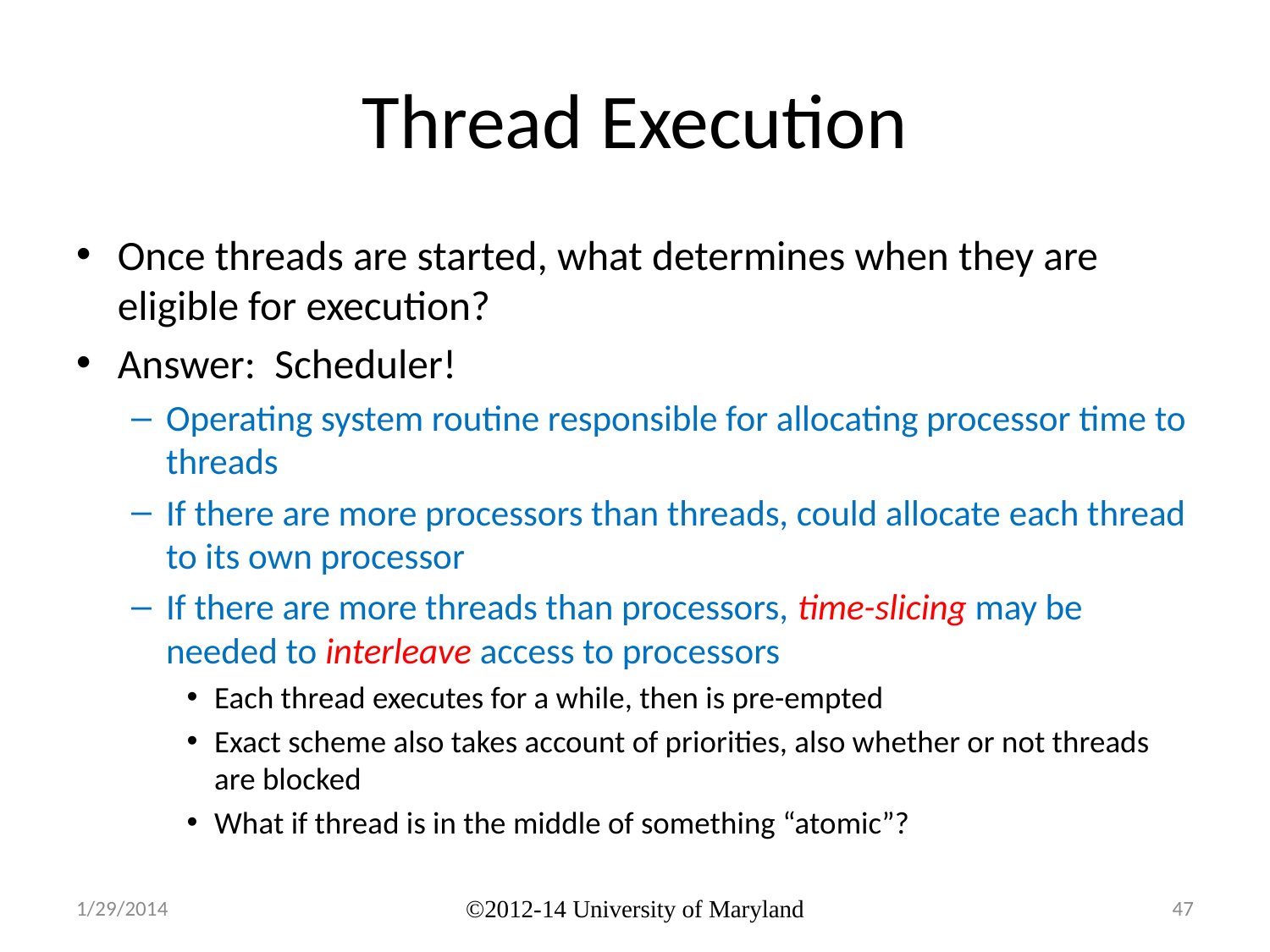

# Thread Execution
Once threads are started, what determines when they are eligible for execution?
Answer:  Scheduler!
Operating system routine responsible for allocating processor time to threads
If there are more processors than threads, could allocate each thread to its own processor
If there are more threads than processors, time-slicing may be needed to interleave access to processors
Each thread executes for a while, then is pre-empted
Exact scheme also takes account of priorities, also whether or not threads are blocked
What if thread is in the middle of something “atomic”?
1/29/2014
©2012-14 University of Maryland
47